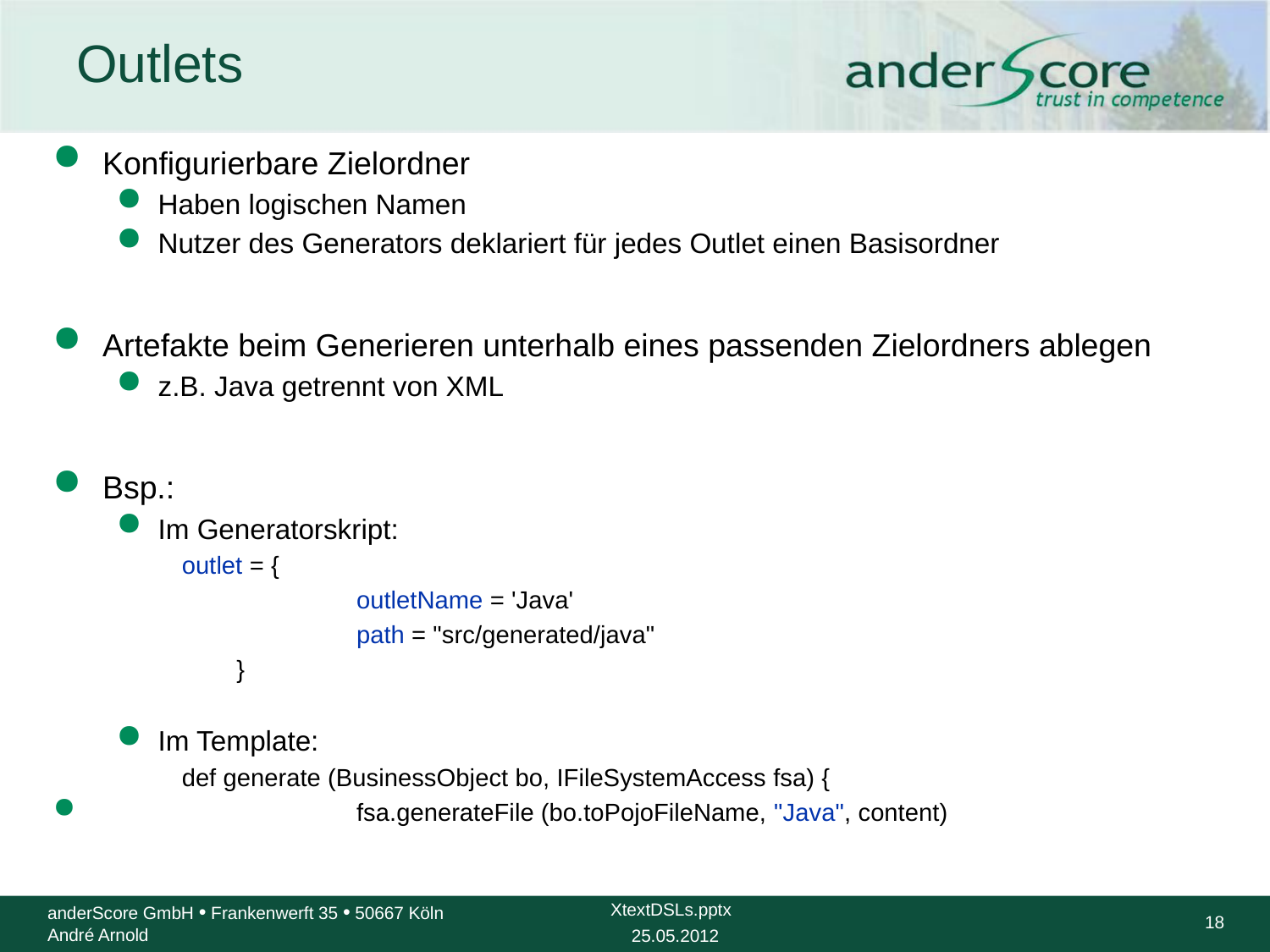

# Outlets
Konfigurierbare Zielordner
Haben logischen Namen
Nutzer des Generators deklariert für jedes Outlet einen Basisordner

Artefakte beim Generieren unterhalb eines passenden Zielordners ablegen
z.B. Java getrennt von XML

Bsp.:
Im Generatorskript:
outlet = {
      			outletName = 'Java'
            		path = "src/generated/java"
       	 }

Im Template:
def generate (BusinessObject bo, IFileSystemAccess fsa) {
		fsa.generateFile (bo.toPojoFileName, "Java", content)